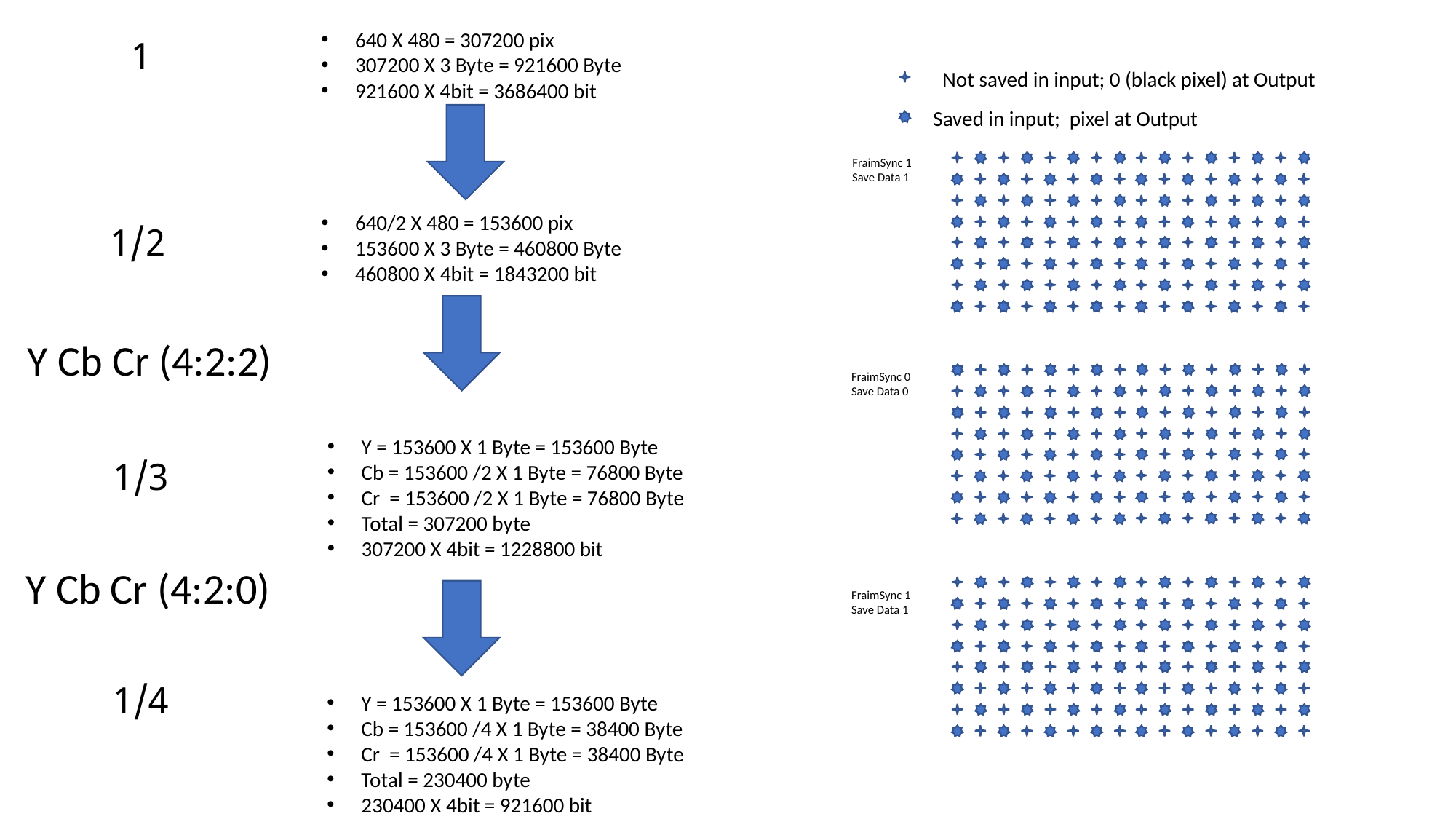

640 X 480 = 307200 pix
307200 X 3 Byte = 921600 Byte
921600 X 4bit = 3686400 bit
1
Not saved in input; 0 (black pixel) at Output

Saved in input;  pixel at Output

FraimSync 1
Save Data 1

640/2 X 480 = 153600 pix
153600 X 3 Byte = 460800 Byte
460800 X 4bit = 1843200 bit
1/2

Y Cb Cr (4:2:2)
Y = 153600 X 1 Byte = 153600 Byte
Cb = 153600 /2 X 1 Byte = 76800 Byte
Cr  = 153600 /2 X 1 Byte = 76800 Byte
Total = 307200 byte
307200 X 4bit = 1228800 bit
1/3
Y Cb Cr (4:2:0)

1/4
Y = 153600 X 1 Byte = 153600 Byte
Cb = 153600 /4 X 1 Byte = 38400 Byte
Cr  = 153600 /4 X 1 Byte = 38400 Byte
Total = 230400 byte
230400 X 4bit = 921600 bit
FraimSync 0
Save Data 0

FraimSync 1
Save Data 1